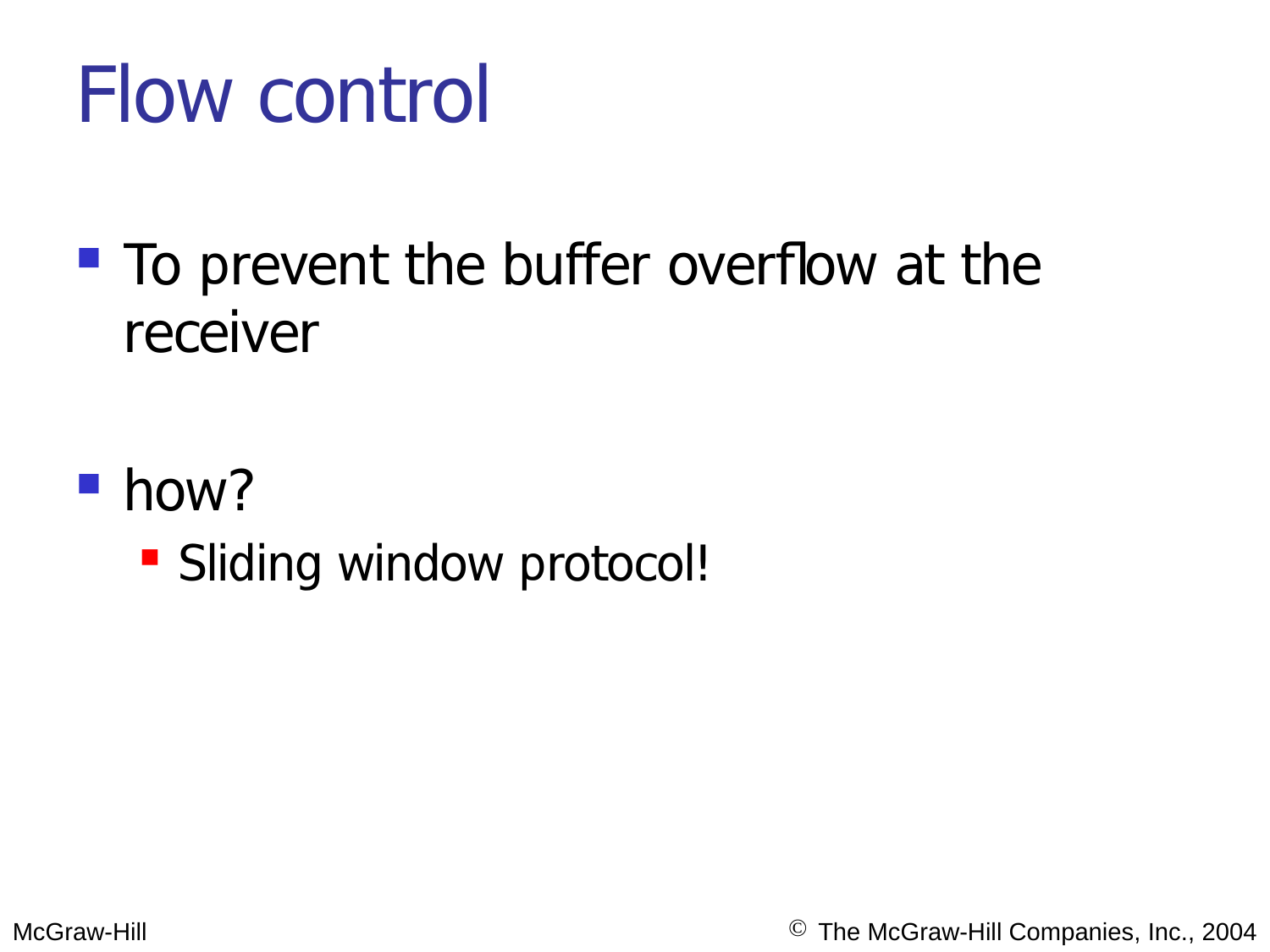

# Flow control
To prevent the buffer overflow at the receiver

how?
Sliding window protocol!